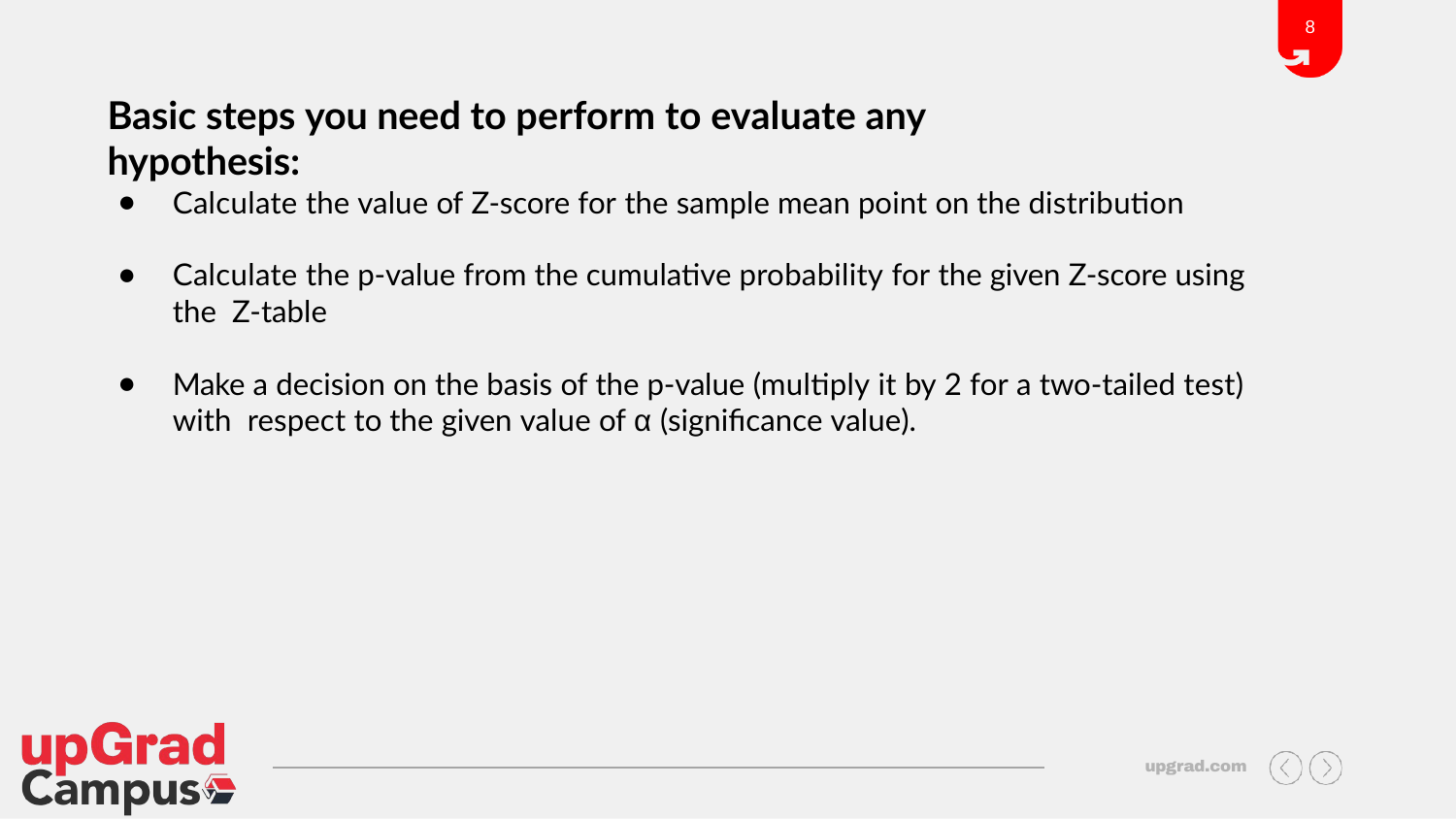

8
# Basic steps you need to perform to evaluate any hypothesis:
Calculate the value of Z-score for the sample mean point on the distribution

Calculate the p-value from the cumulative probability for the given Z-score using the  Z-table

Make a decision on the basis of the p-value (multiply it by 2 for a two-tailed test) with  respect to the given value of α (signiﬁcance value).

upgrad.com